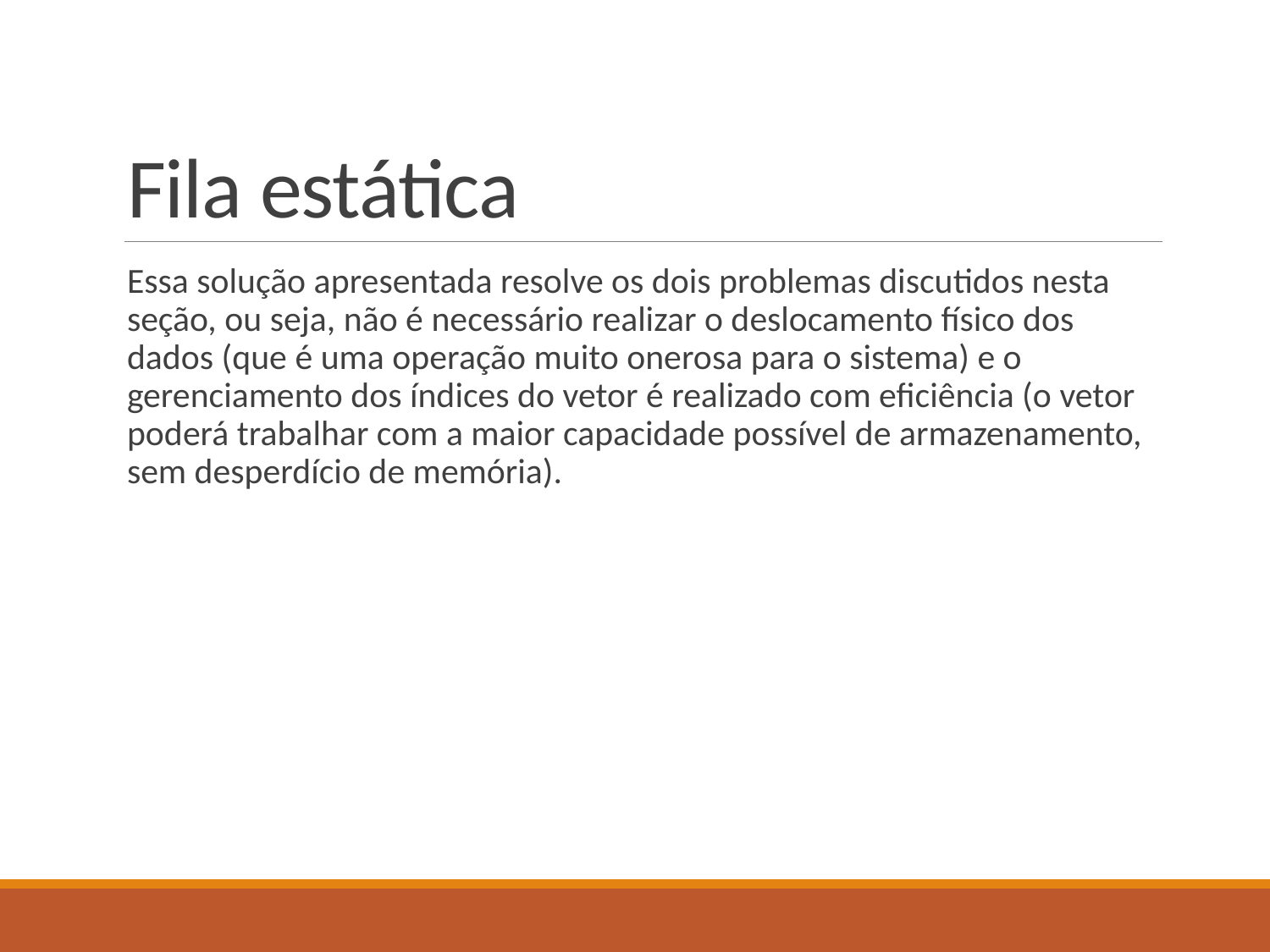

# Fila estática
Essa solução apresentada resolve os dois problemas discutidos nesta seção, ou seja, não é necessário realizar o deslocamento físico dos dados (que é uma operação muito onerosa para o sistema) e o gerenciamento dos índices do vetor é realizado com eficiência (o vetor poderá trabalhar com a maior capacidade possível de armazenamento, sem desperdício de memória).